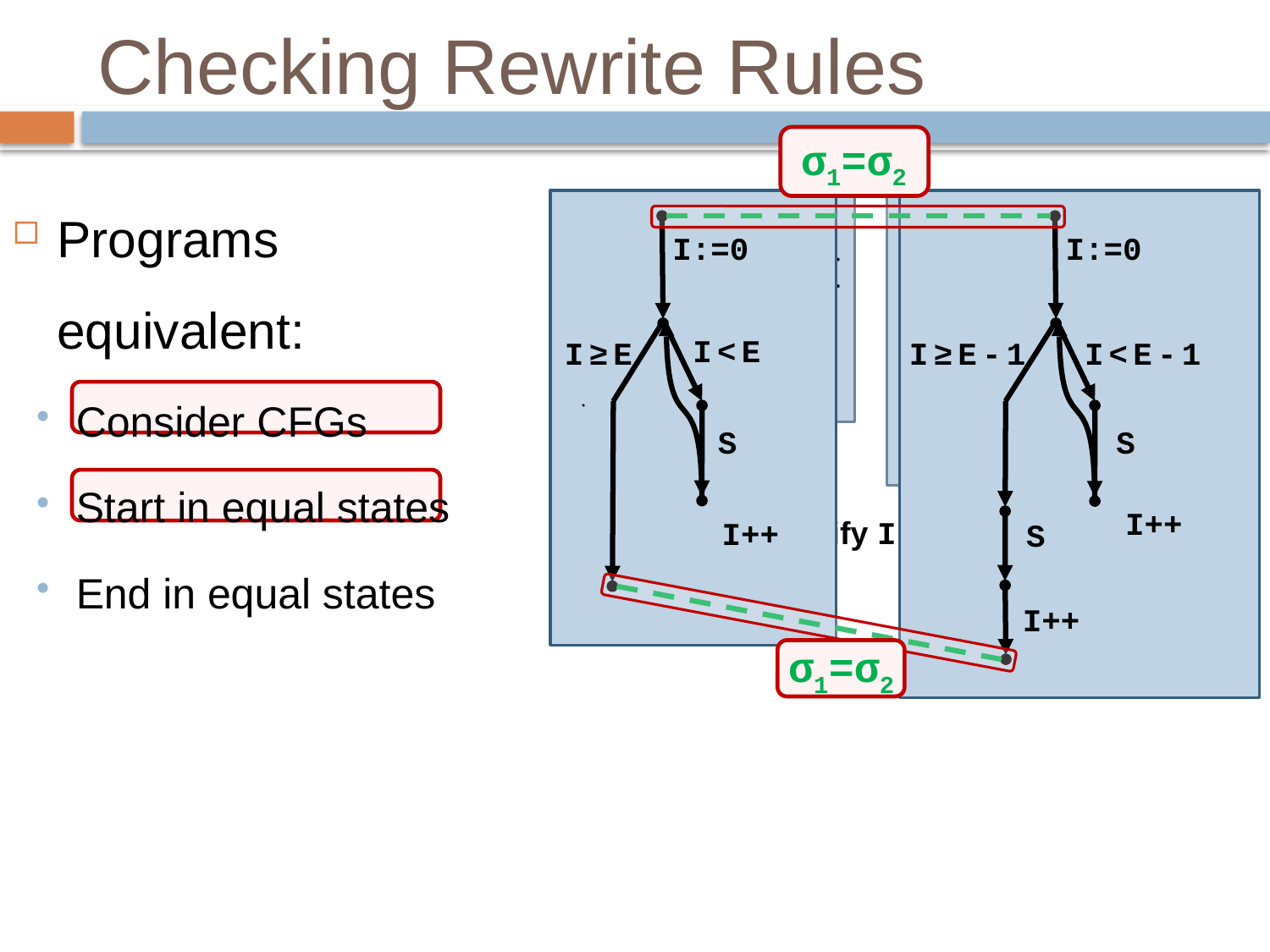

# Checking Rewrite Rules

σ1=σ2
Programs equivalent:
Consider CFGs
Start in equal states
End in equal states

I:=0

I<E
I≥E

S

I++

I:=0

I<E-1
I≥E-1

S

I++

S

I++

I := 0
while(I < E){
  S
  I++
}
I := 0
while(I<E-1){
  S
  I++
}
S
I++

where:
 E > 0
 S does not modify I, E

σ1=σ2